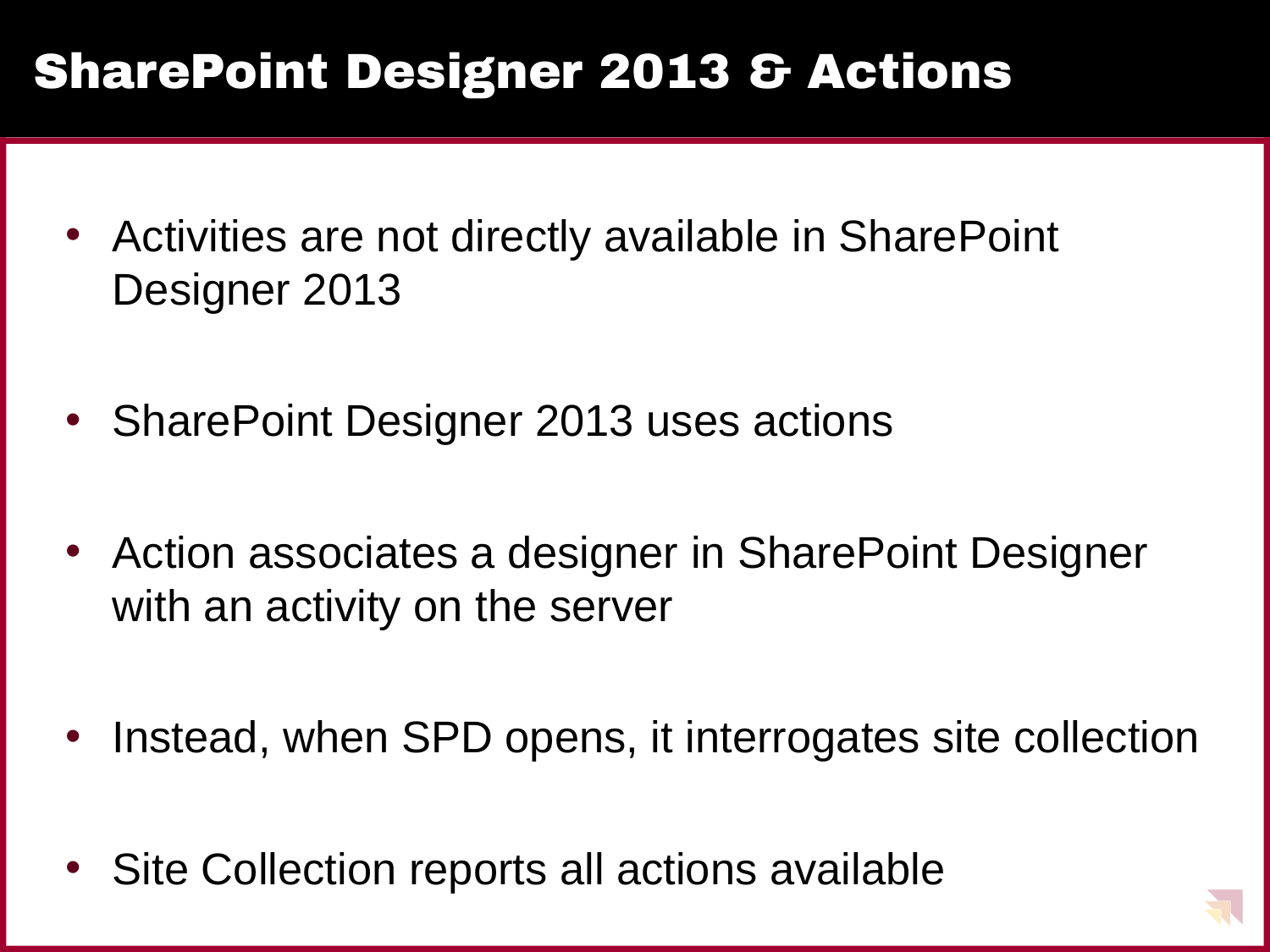

# SharePoint Designer 2013 & Actions
Activities are not directly available in SharePoint Designer 2013

SharePoint Designer 2013 uses actions

Action associates a designer in SharePoint Designer with an activity on the server

Instead, when SPD opens, it interrogates site collection

Site Collection reports all actions available